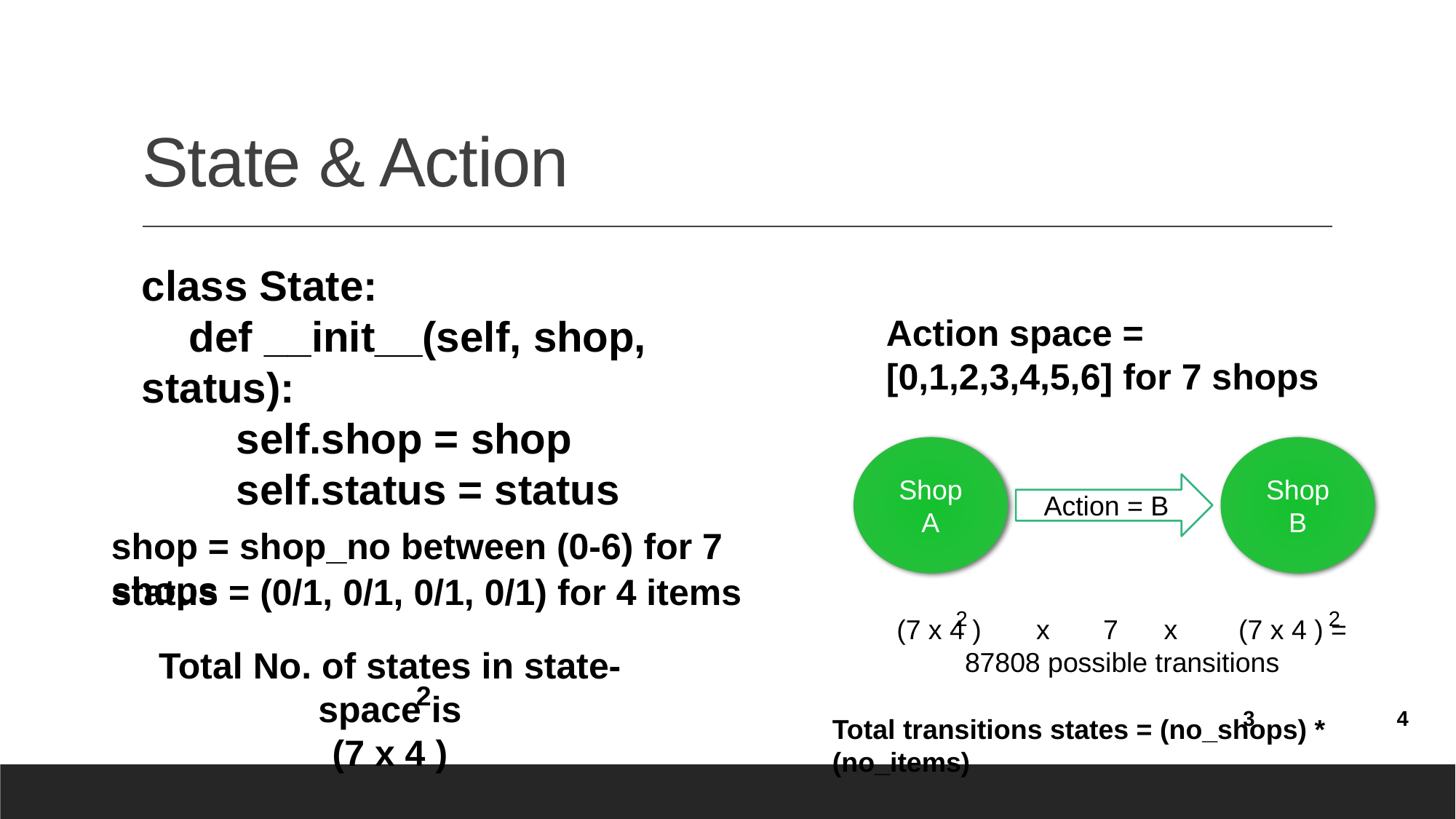

# State & Action
class State:
    def __init__(self, shop, status):
        self.shop = shop
        self.status = status
Action space = [0,1,2,3,4,5,6] for 7 shops
Shop A
Shop B
Action = B
shop = shop_no between (0-6) for 7 shops
status = (0/1, 0/1, 0/1, 0/1) for 4 items
2
2
(7 x 4 ) 	    x       7      x        (7 x 4 ) = 87808 possible transitions
Total No. of states in state-space is
(7 x 4 )
2
4
3
Total transitions states = (no_shops) * (no_items)